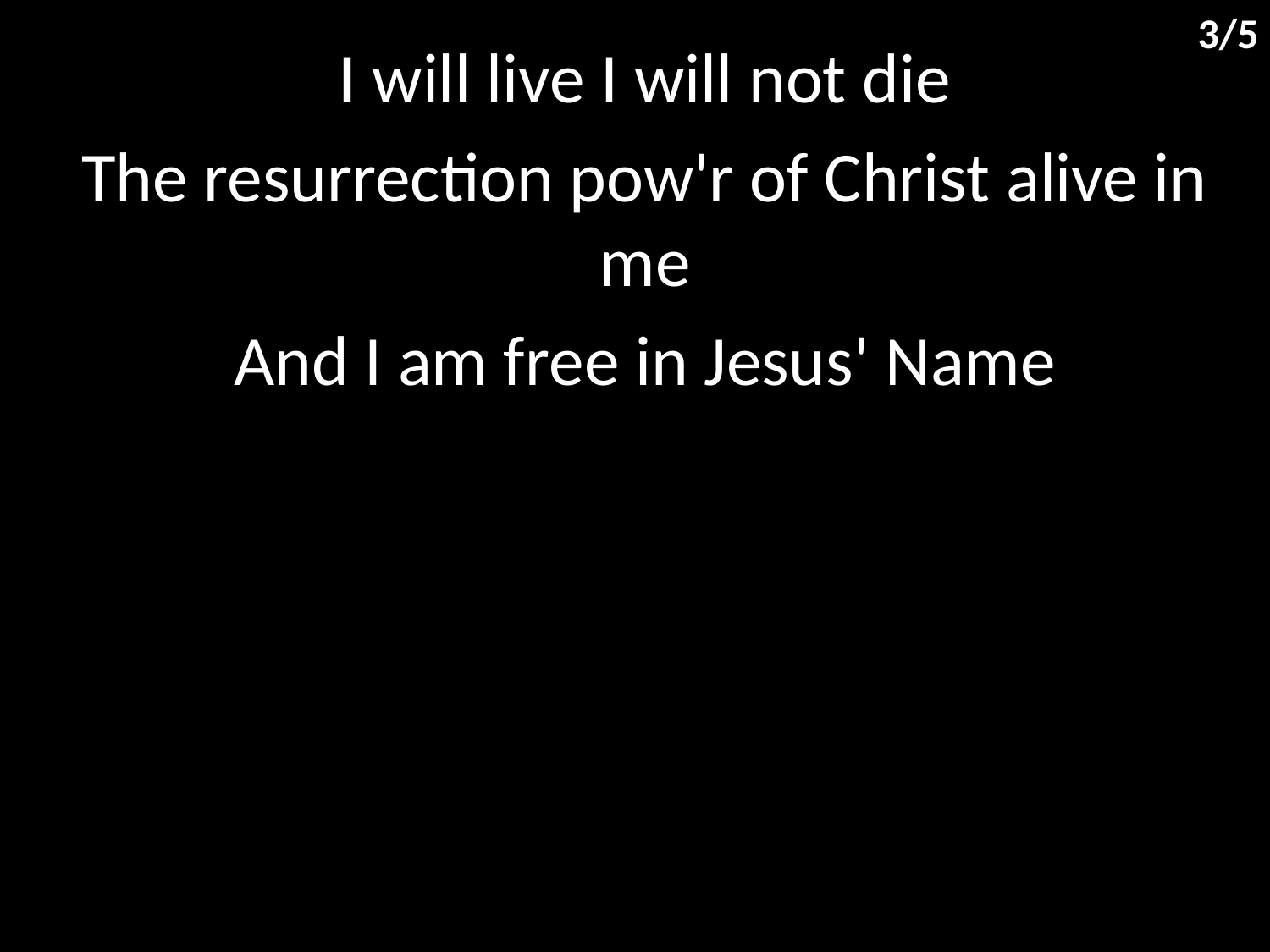

3/5
I will live I will not die
The resurrection pow'r of Christ alive in me
And I am free in Jesus' Name